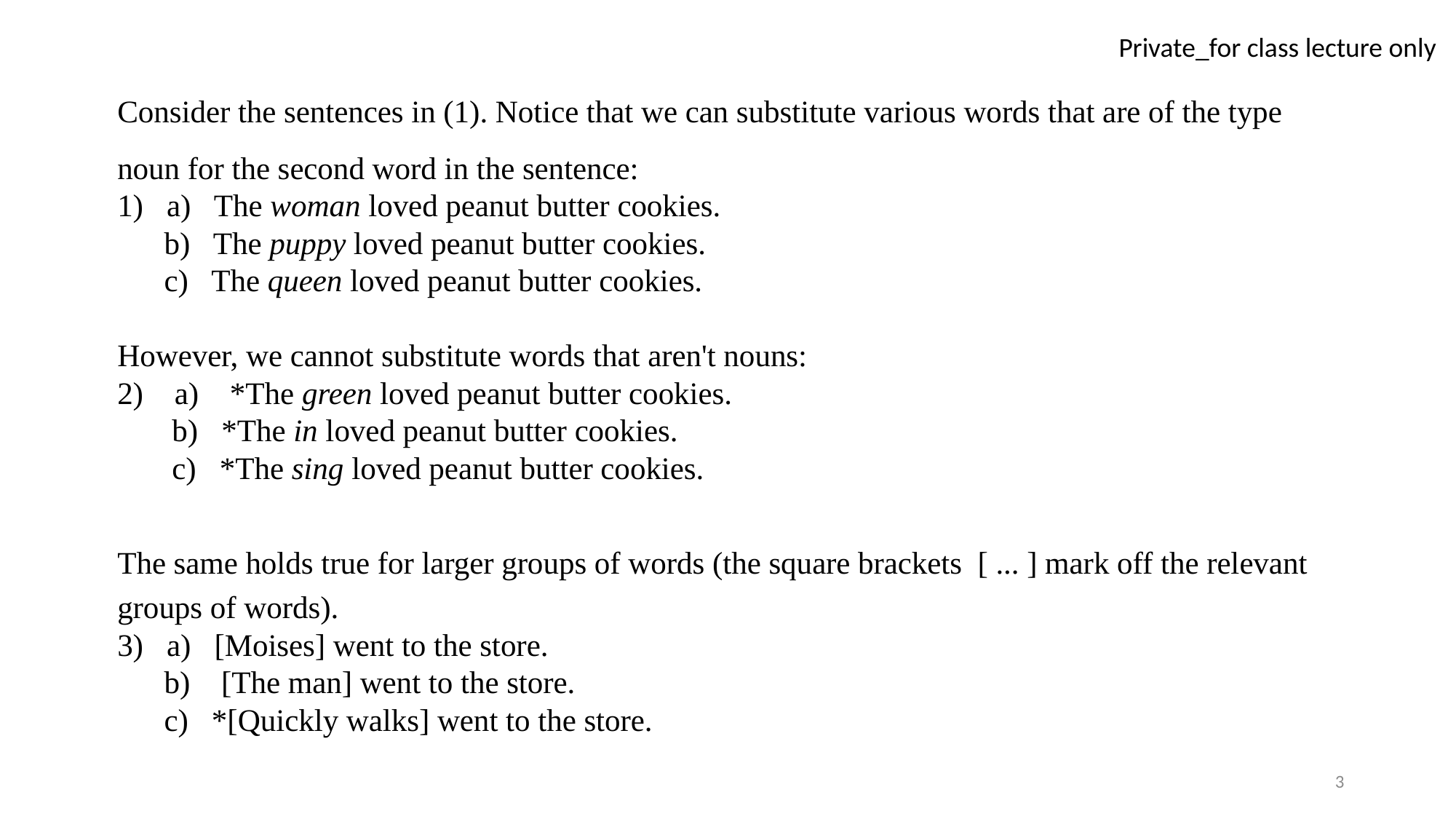

Consider the sentences in (1). Notice that we can substitute various words that are of the type
noun for the second word in the sentence:
1)   a)   The woman loved peanut butter cookies.
      b)   The puppy loved peanut butter cookies.
      c)   The queen loved peanut butter cookies.

However, we cannot substitute words that aren't nouns:
2)    a)    *The green loved peanut butter cookies.
       b)   *The in loved peanut butter cookies.
       c)   *The sing loved peanut butter cookies.

The same holds true for larger groups of words (the square brackets  [ ... ] mark off the relevant
groups of words).
3)   a)   [Moises] went to the store.
      b)    [The man] went to the store.
      c)   *[Quickly walks] went to the store.
3